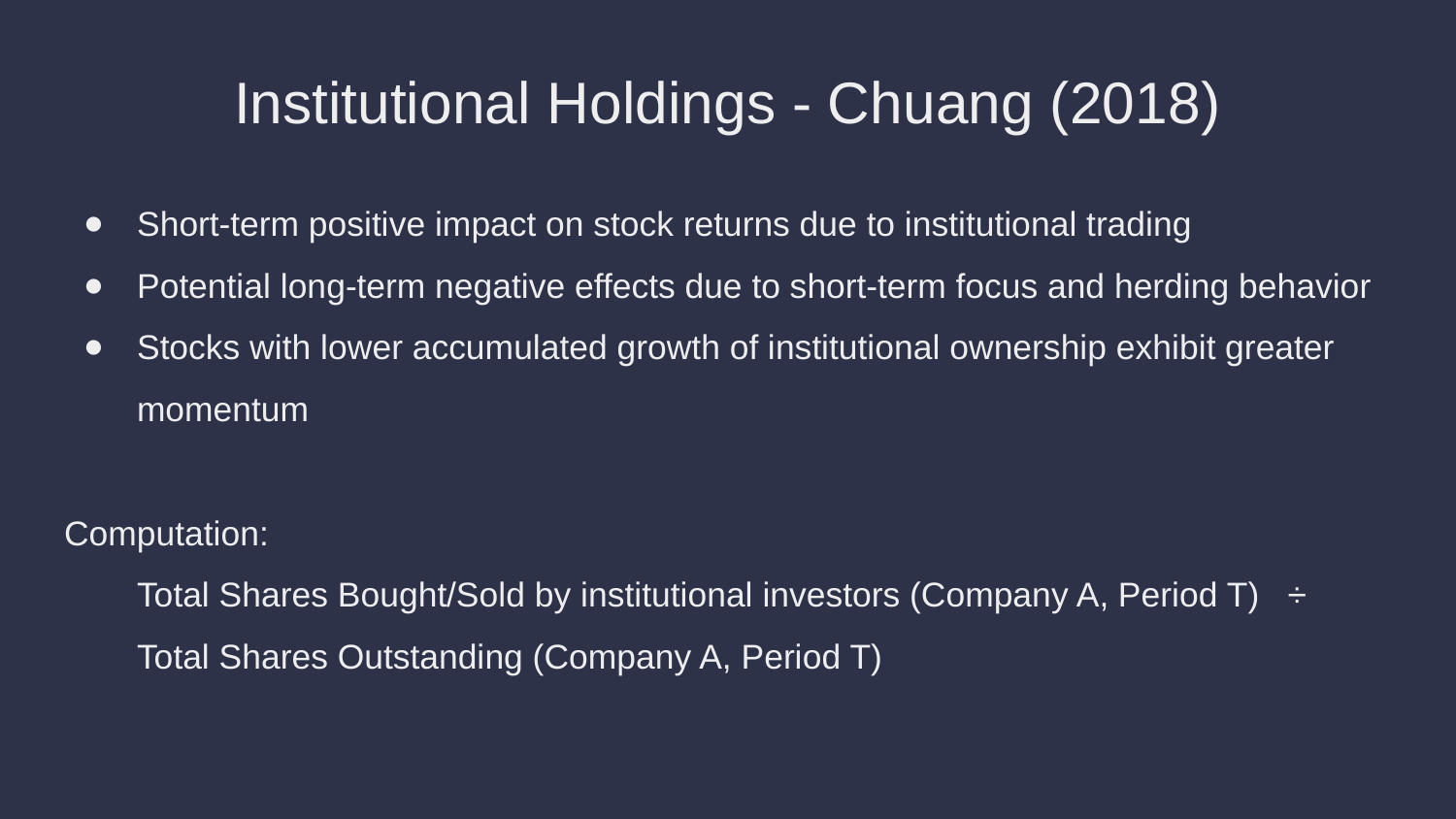

# Institutional Holdings - Chuang (2018)
Short-term positive impact on stock returns due to institutional trading
Potential long-term negative effects due to short-term focus and herding behavior
Stocks with lower accumulated growth of institutional ownership exhibit greater momentum

Computation:
Total Shares Bought/Sold by institutional investors (Company A, Period T)   ÷      Total Shares Outstanding (Company A, Period T)